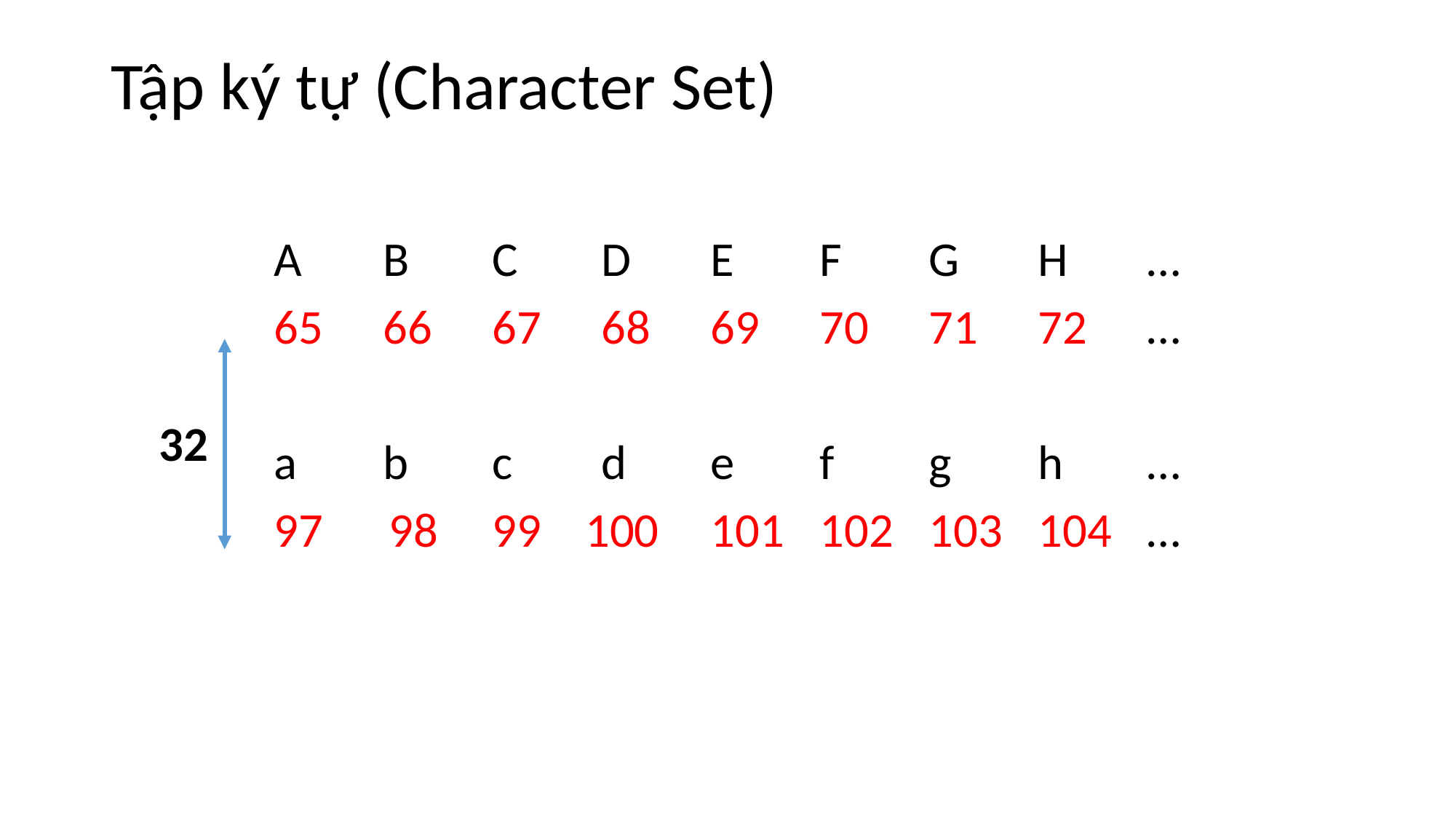

# Tập ký tự (Character Set)
A	B	C	D	E	F	G	H	…
65	66	67	68	69	70	71	72	…

a	b	c	d	e	f	g	h	…
97      98     99    100	101	102	103	104	…

32